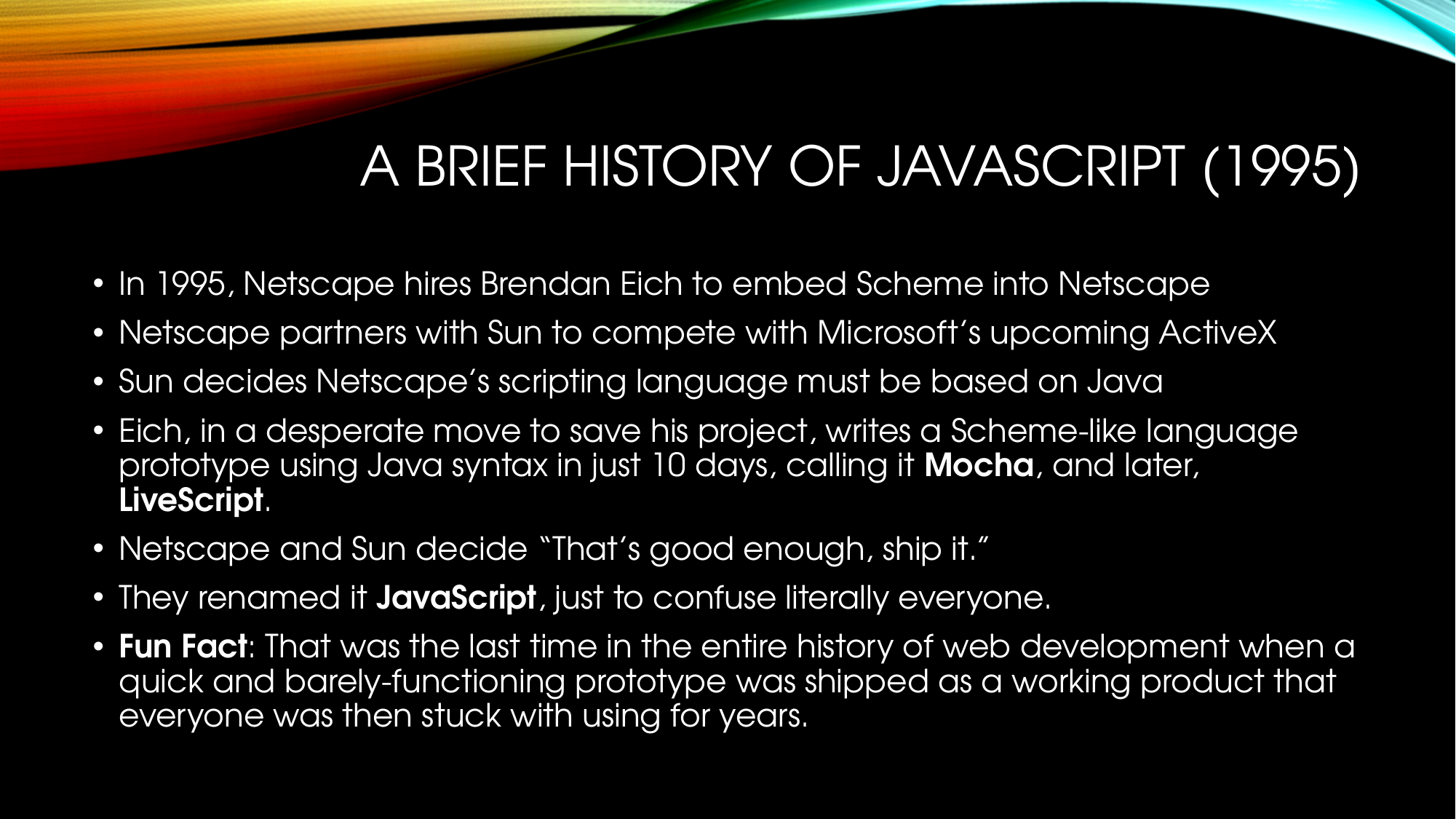

# A Brief History of Javascript (1995)
In 1995, Netscape hires Brendan Eich to embed Scheme into Netscape
Netscape partners with Sun to compete with Microsoft’s upcoming ActiveX
Sun decides Netscape’s scripting language must be based on Java
Eich, in a desperate move to save his project, writes a Scheme-like language prototype using Java syntax in just 10 days, calling it Mocha, and later, LiveScript.
Netscape and Sun decide “That’s good enough, ship it.”
They renamed it JavaScript, just to confuse literally everyone.
Fun Fact: That was the last time in the entire history of web development when a quick and barely-functioning prototype was shipped as a working product that everyone was then stuck with using for years.